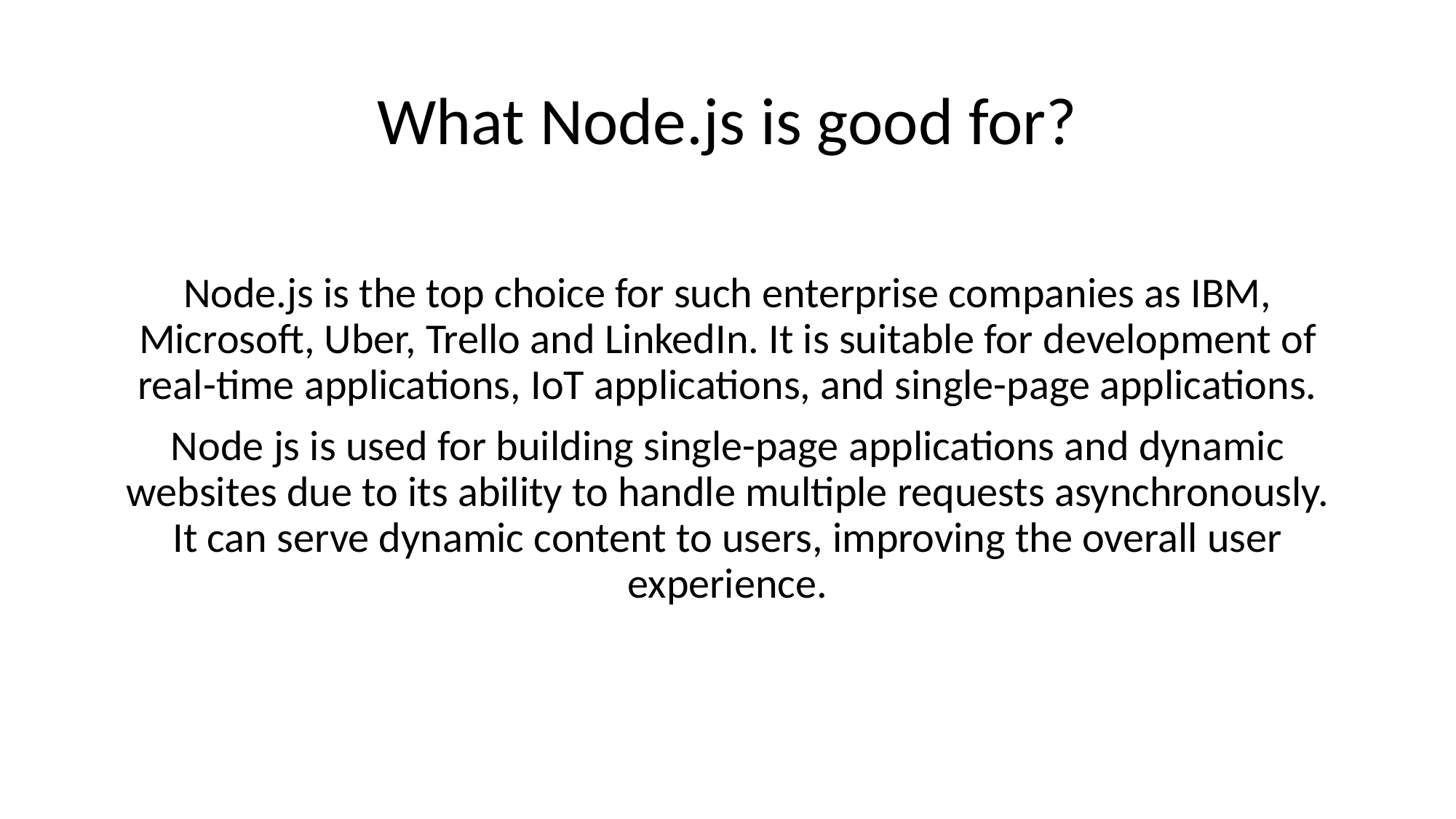

# What Node.js is good for?
Node.js is the top choice for such enterprise companies as IBM, Microsoft, Uber, Trello and LinkedIn. It is suitable for development of real-time applications, IoT applications, and single-page applications.
Node js is used for building single-page applications and dynamic websites due to its ability to handle multiple requests asynchronously. It can serve dynamic content to users, improving the overall user experience.